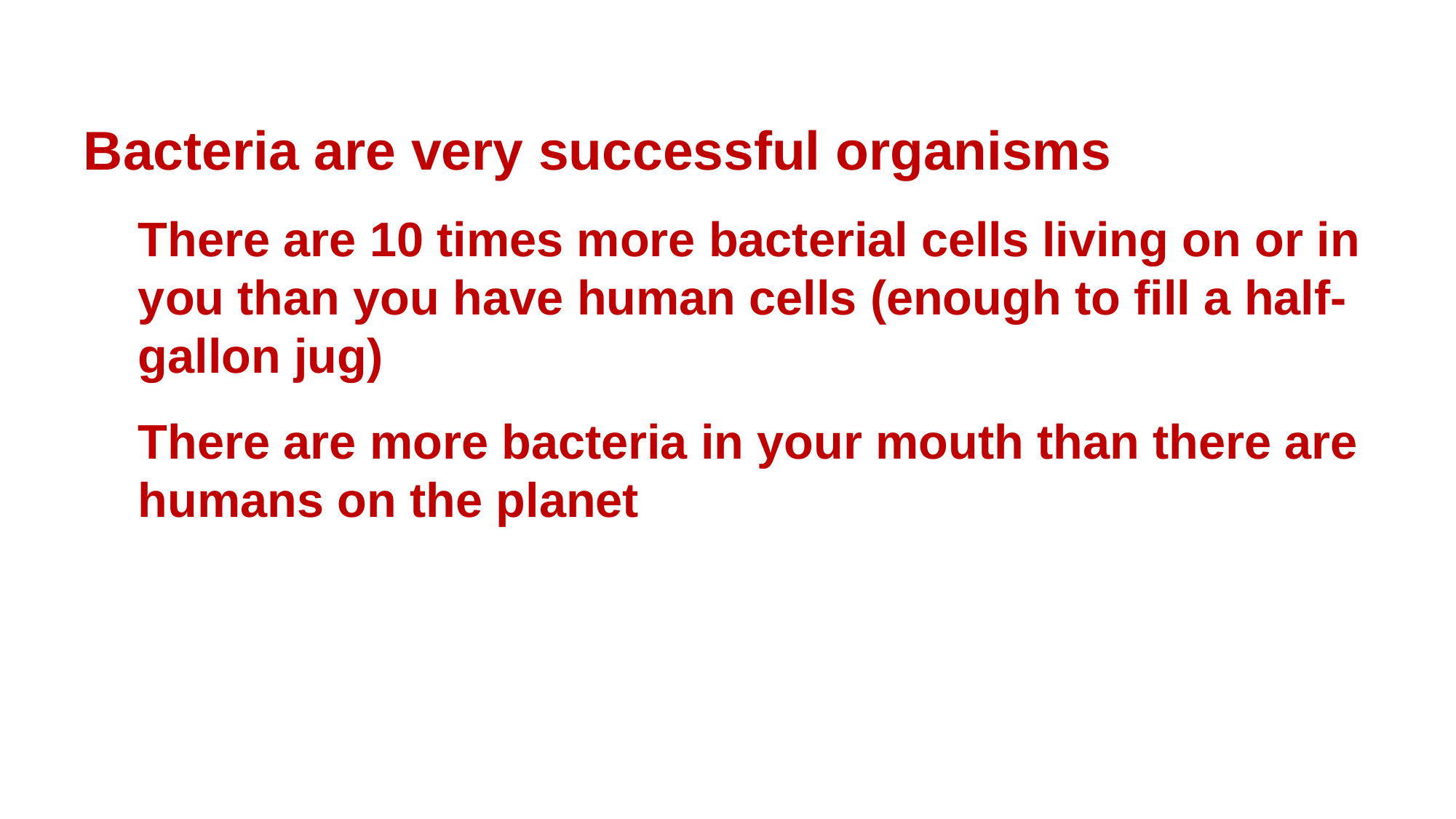

Bacteria are very successful organisms
There are 10 times more bacterial cells living on or in you than you have human cells (enough to fill a half-gallon jug)
There are more bacteria in your mouth than there are humans on the planet